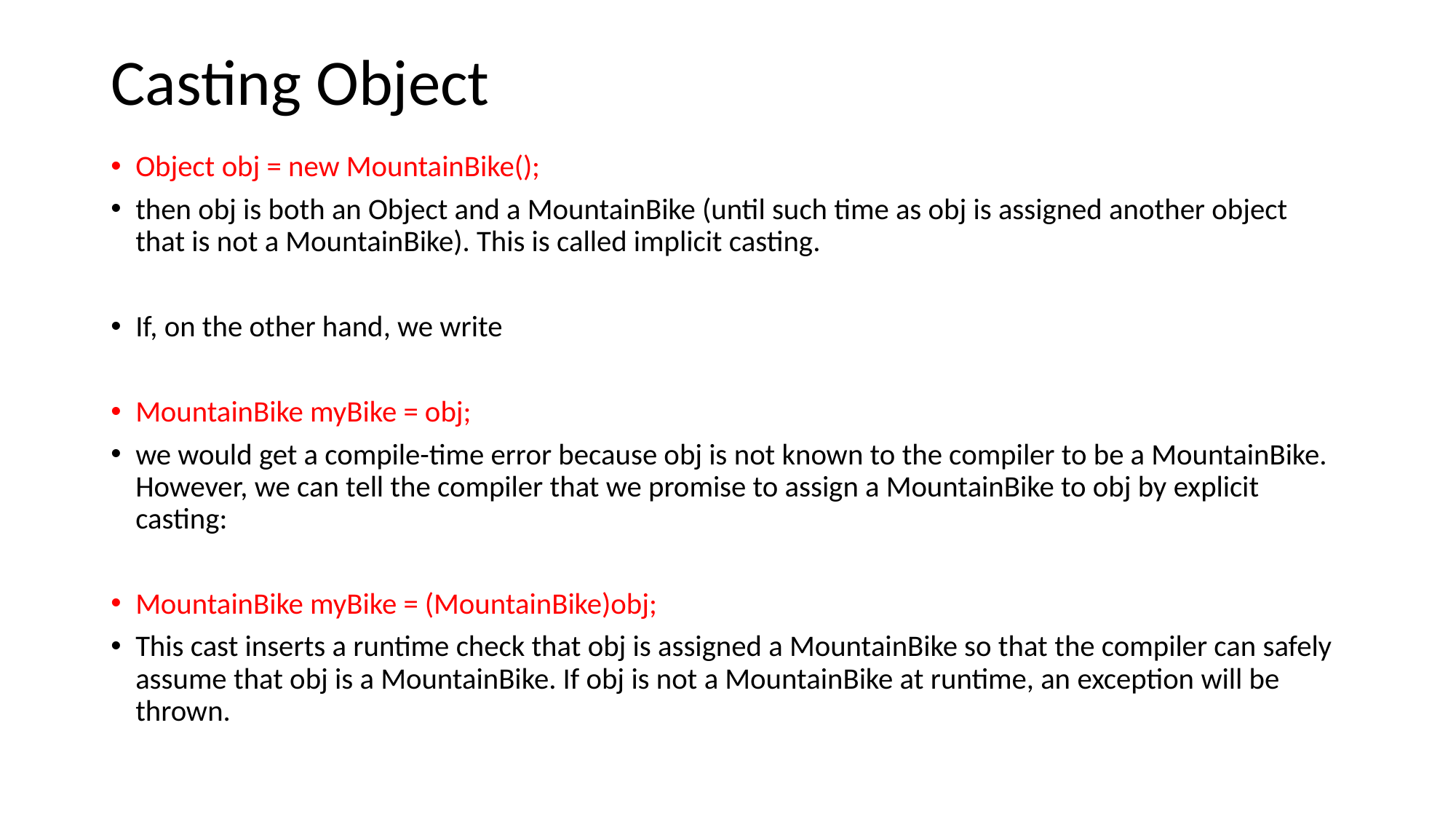

# Casting Object
Object obj = new MountainBike();
then obj is both an Object and a MountainBike (until such time as obj is assigned another object that is not a MountainBike). This is called implicit casting.

If, on the other hand, we write

MountainBike myBike = obj;
we would get a compile-time error because obj is not known to the compiler to be a MountainBike. However, we can tell the compiler that we promise to assign a MountainBike to obj by explicit casting:

MountainBike myBike = (MountainBike)obj;
This cast inserts a runtime check that obj is assigned a MountainBike so that the compiler can safely assume that obj is a MountainBike. If obj is not a MountainBike at runtime, an exception will be thrown.